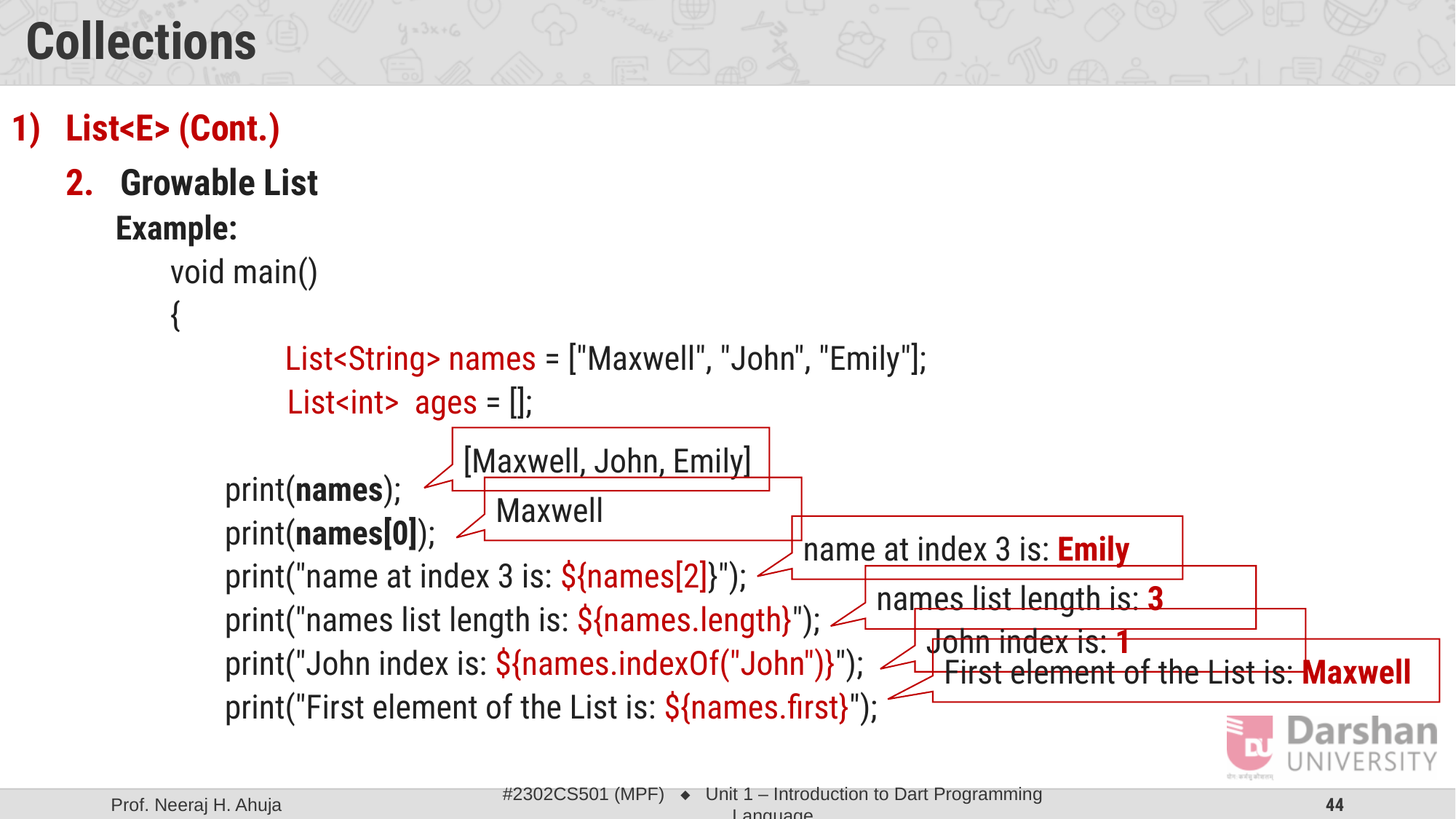

# Collections
List<E> (Cont.)
Growable List
Example:
void main()
{
	 List<String> names = ["Maxwell", "John", "Emily"];
	 List<int>  ages = [];

print(names);
print(names[0]);
print("name at index 3 is: ${names[2]}");
print("names list length is: ${names.length}");
print("John index is: ${names.indexOf("John")}");
print("First element of the List is: ${names.first}");
[Maxwell, John, Emily]
Maxwell
name at index 3 is: Emily
names list length is: 3
John index is: 1
First element of the List is: Maxwell